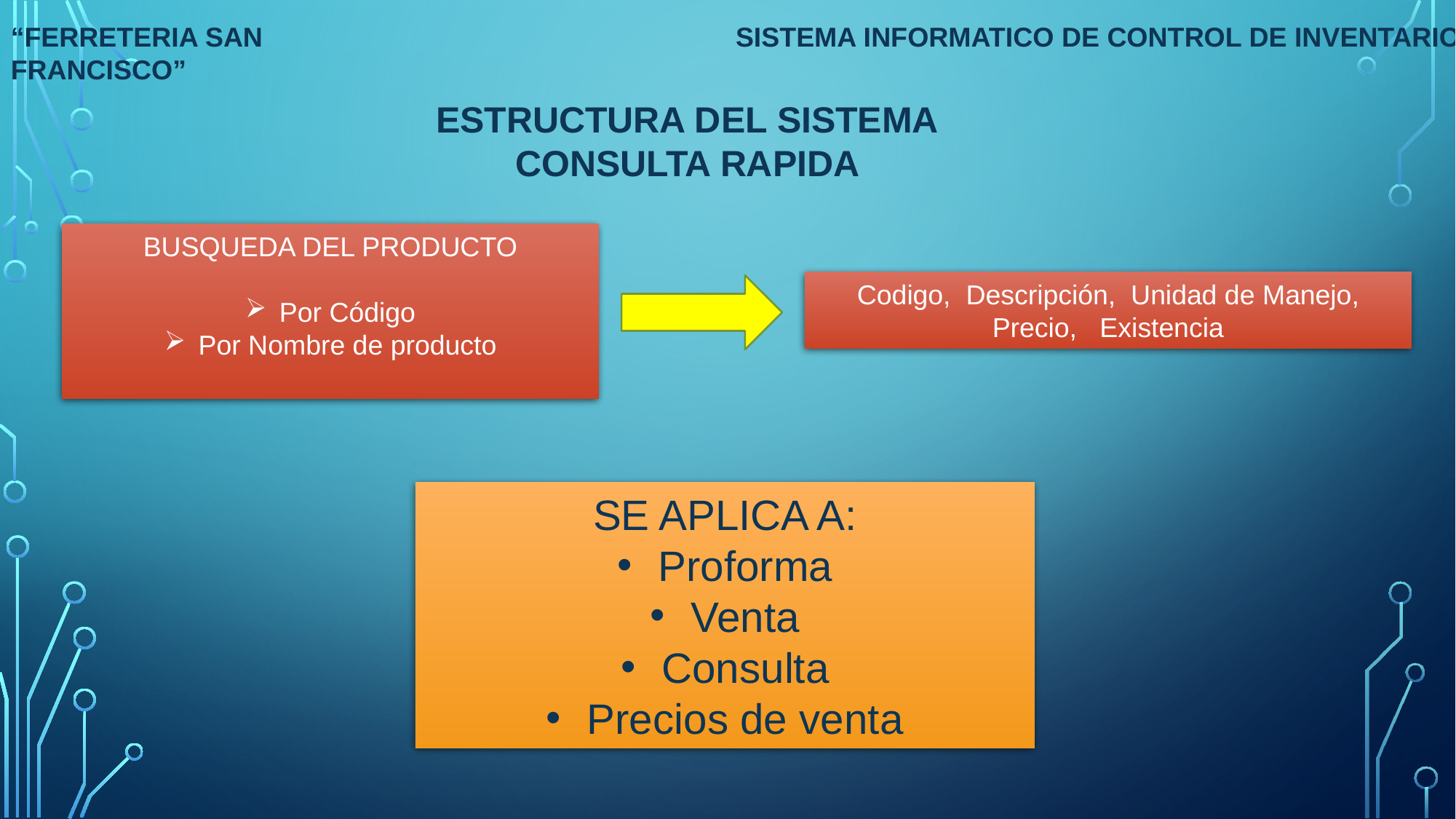

“FERRETERIA SAN FRANCISCO”
SISTEMA INFORMATICO DE CONTROL DE INVENTARIOS

ESTRUCTURA DEL SISTEMA
CONSULTA RAPIDA
BUSQUEDA DEL PRODUCTO

Por Código
Por Nombre de producto

Codigo,  Descripción,  Unidad de Manejo, Precio,   Existencia

SE APLICA A:
Proforma
Venta
Consulta
Precios de venta